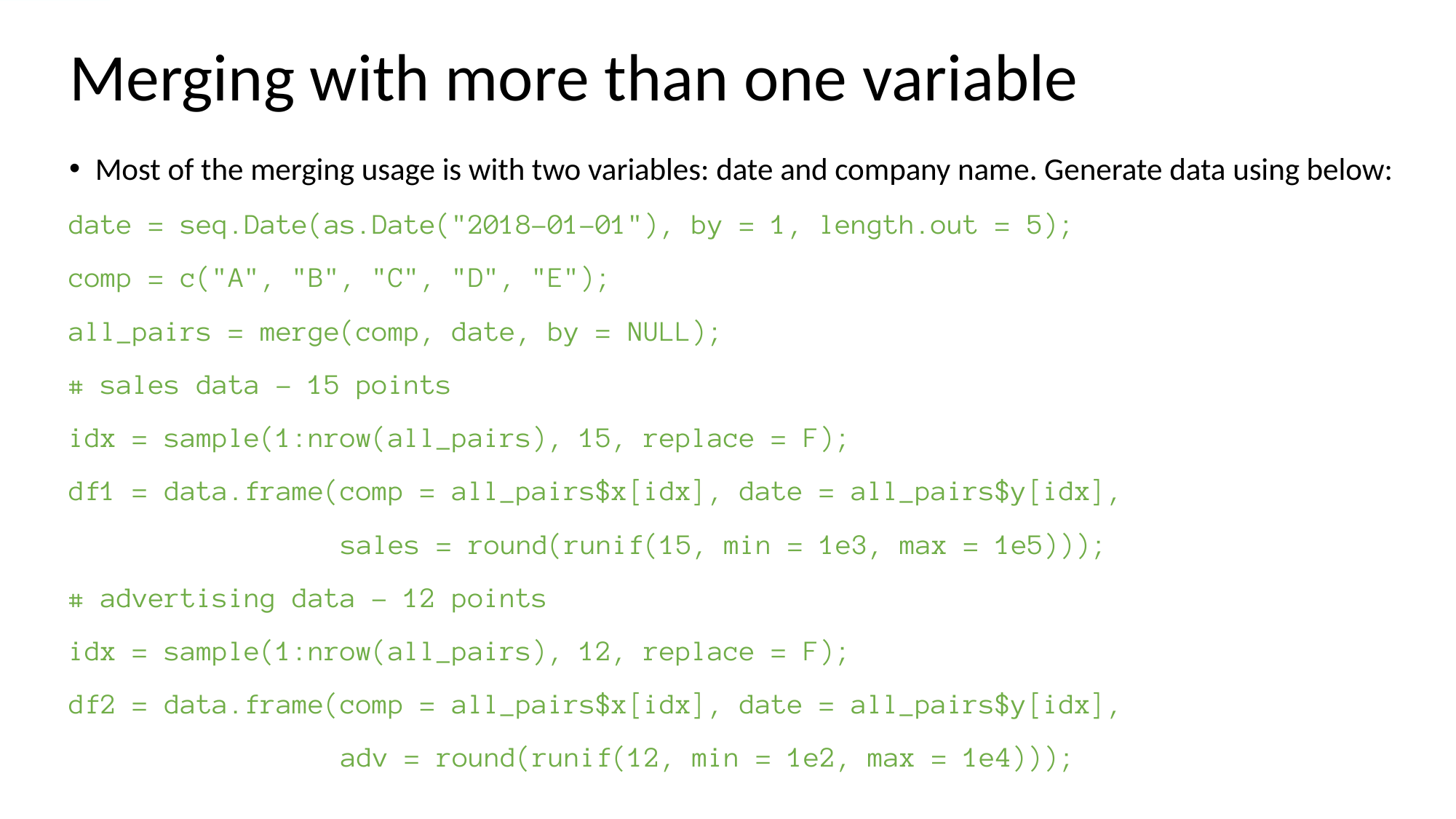

# Merging with more than one variable
Most of the merging usage is with two variables: date and company name. Generate data using below:
date = seq.Date(as.Date("2018-01-01"), by = 1, length.out = 5);
comp = c("A", "B", "C", "D", "E");
all_pairs = merge(comp, date, by = NULL);
# sales data - 15 points
idx = sample(1:nrow(all_pairs), 15, replace = F);
df1 = data.frame(comp = all_pairs$x[idx], date = all_pairs$y[idx],
                 sales = round(runif(15, min = 1e3, max = 1e5)));
# advertising data - 12 points
idx = sample(1:nrow(all_pairs), 12, replace = F);
df2 = data.frame(comp = all_pairs$x[idx], date = all_pairs$y[idx],
                 adv = round(runif(12, min = 1e2, max = 1e4)));